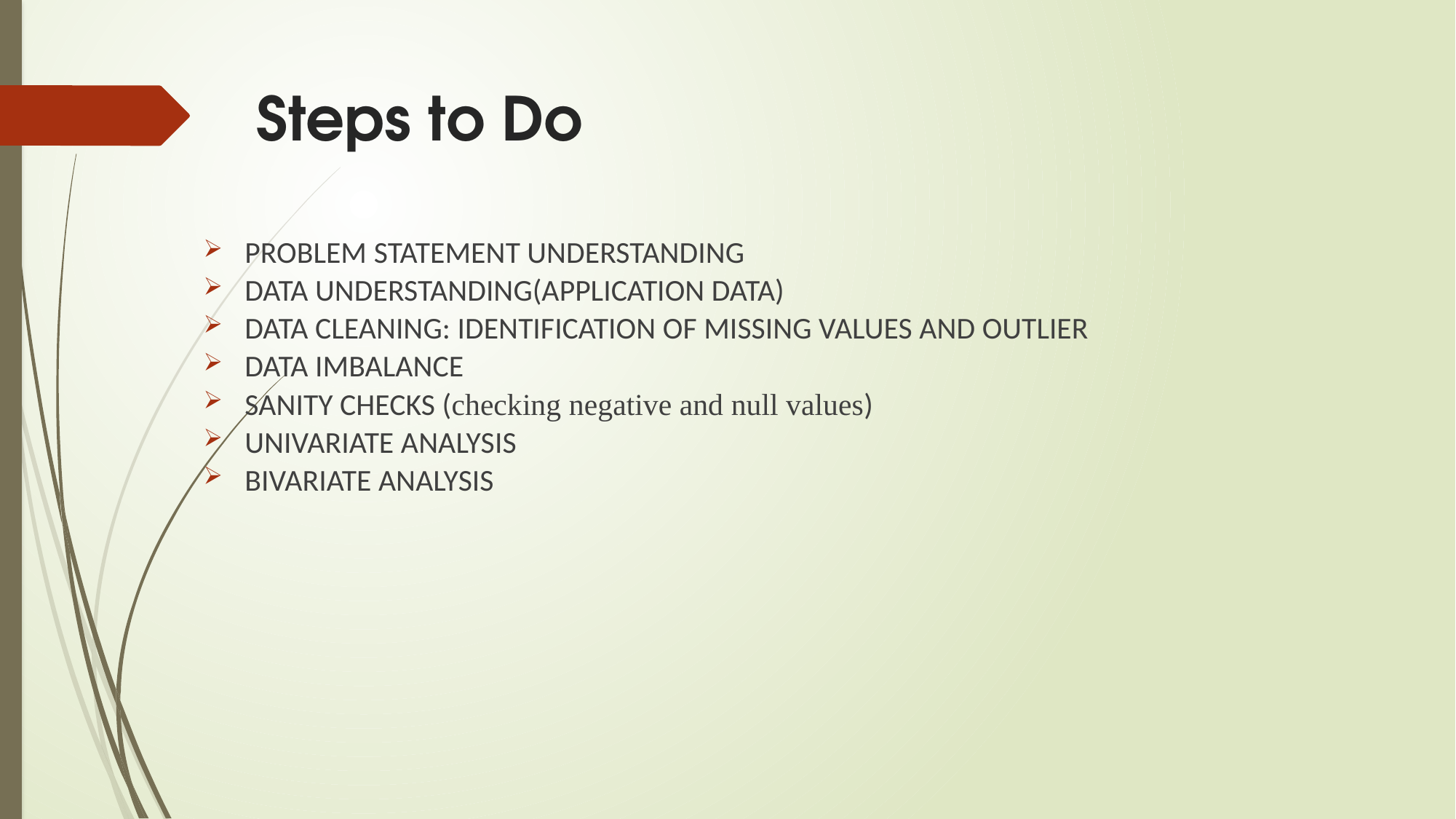

# Steps to Do
PROBLEM STATEMENT UNDERSTANDING
DATA UNDERSTANDING(APPLICATION DATA)
DATA CLEANING: IDENTIFICATION OF MISSING VALUES AND OUTLIER
DATA IMBALANCE
SANITY CHECKS (checking negative and null values)
UNIVARIATE ANALYSIS
BIVARIATE ANALYSIS